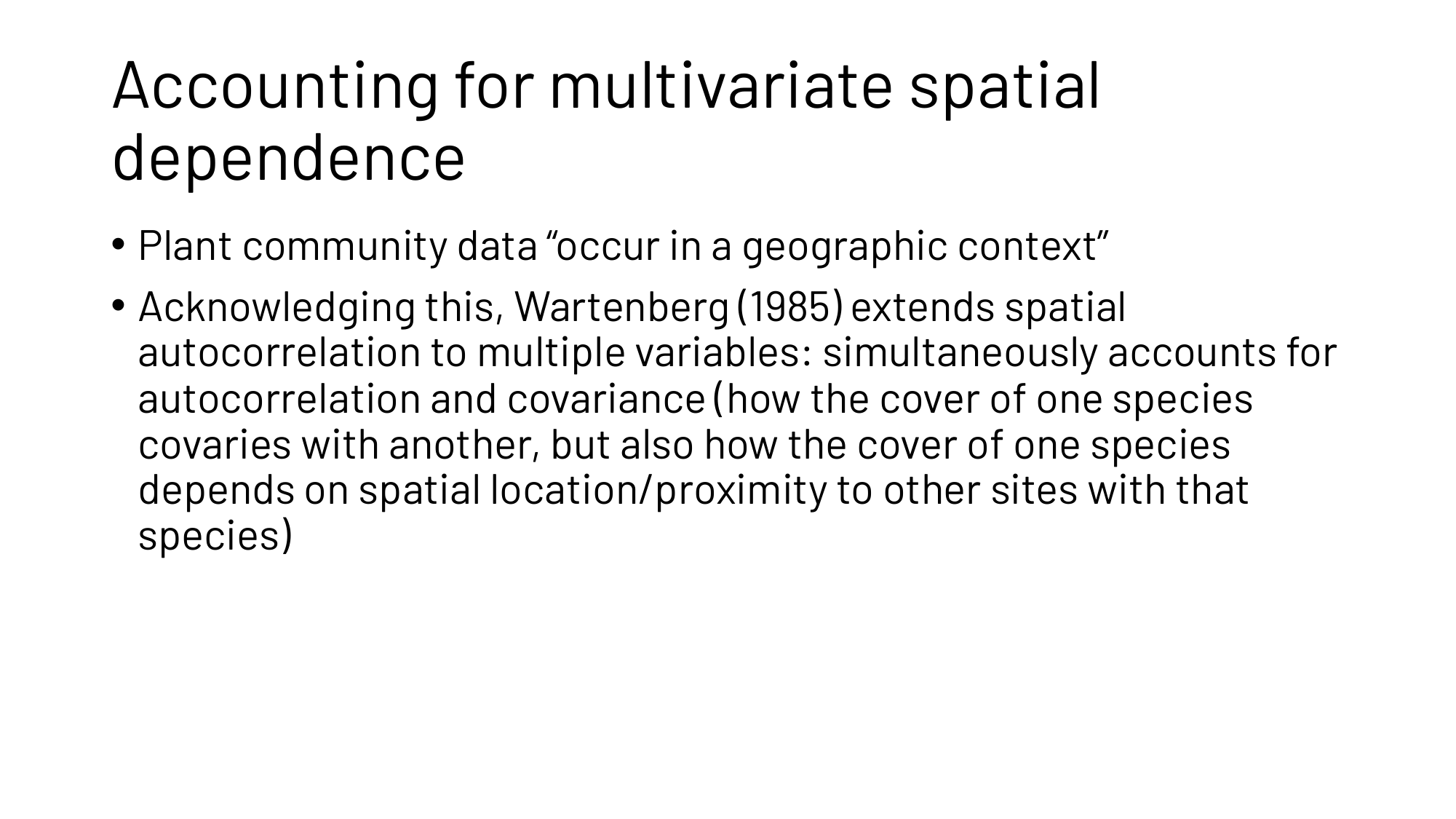

# Accounting for multivariate spatial dependence
Plant community data “occur in a geographic context”
Acknowledging this, Wartenberg (1985) extends spatial autocorrelation to multiple variables: simultaneously accounts for autocorrelation and covariance (how the cover of one species covaries with another, but also how the cover of one species depends on spatial location/proximity to other sites with that species)